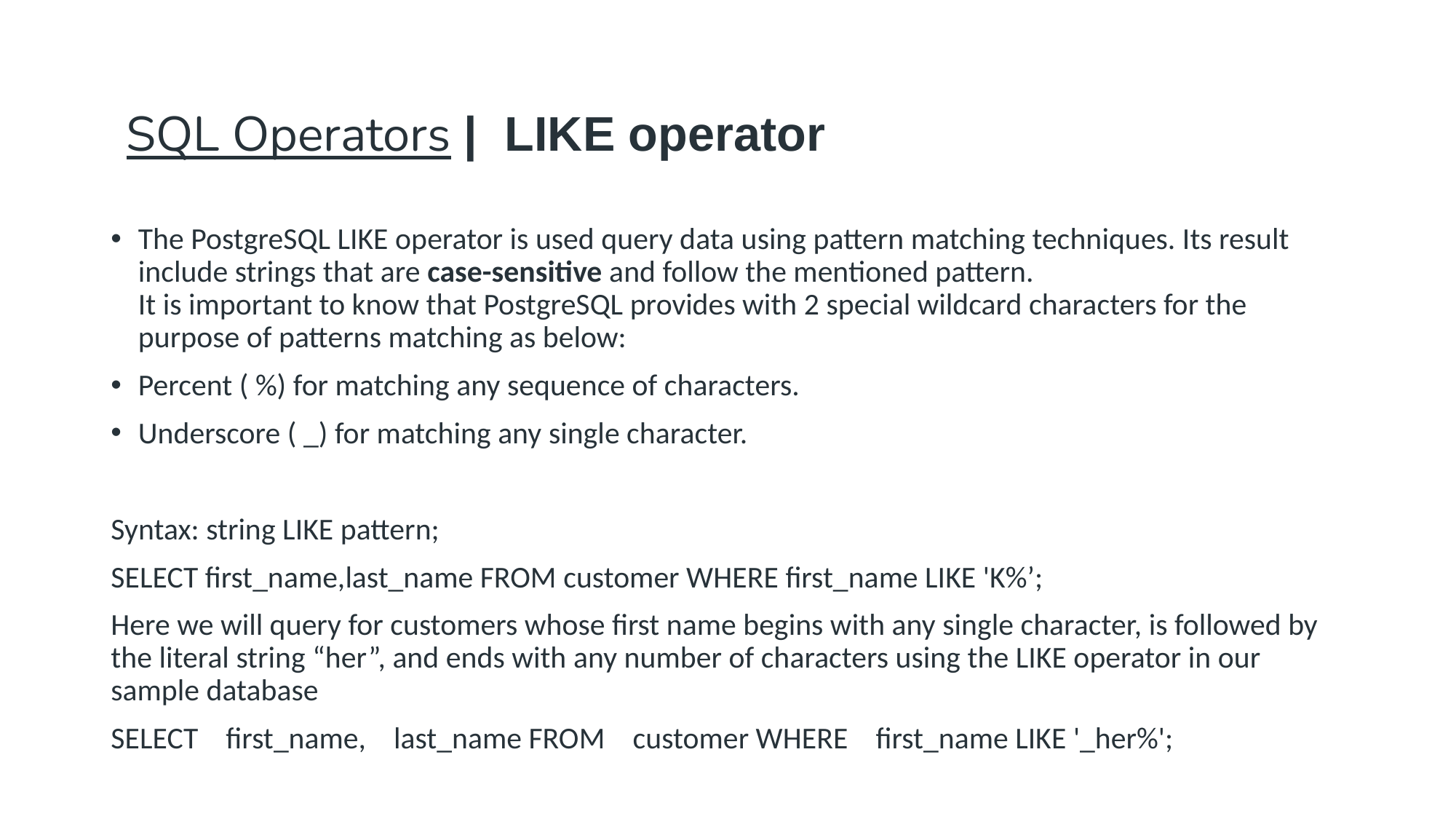

SQL Operators |  LIKE operator

The PostgreSQL LIKE operator is used query data using pattern matching techniques. Its result include strings that are case-sensitive and follow the mentioned pattern.
It is important to know that PostgreSQL provides with 2 special wildcard characters for the purpose of patterns matching as below:
Percent ( %) for matching any sequence of characters.
Underscore ( _) for matching any single character.

Syntax: string LIKE pattern;
SELECT first_name,last_name FROM customer WHERE first_name LIKE 'K%’;
Here we will query for customers whose first name begins with any single character, is followed by the literal string “her”, and ends with any number of characters using the LIKE operator in our sample database
SELECT    first_name,    last_name FROM    customer WHERE    first_name LIKE '_her%';